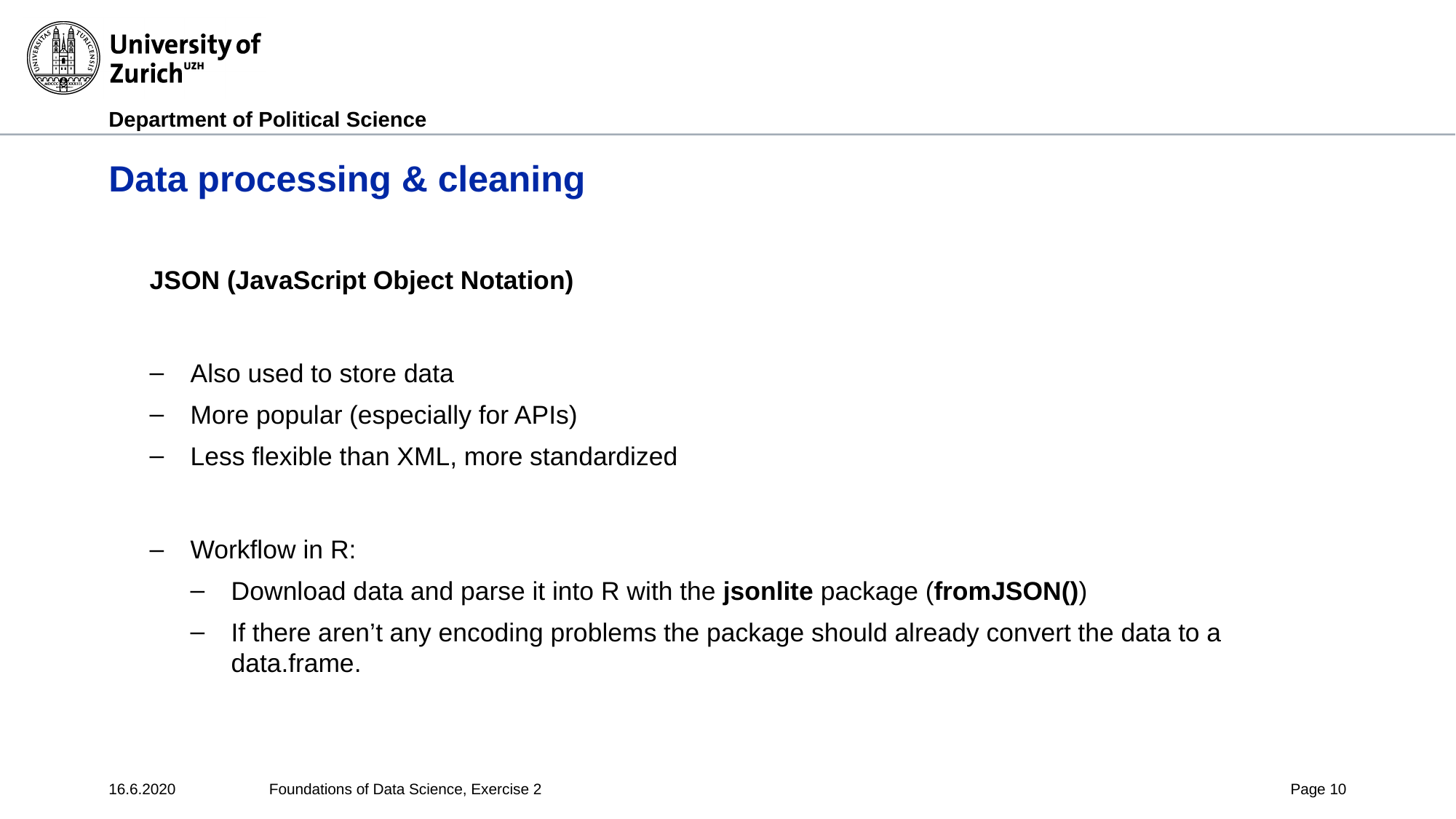

# Data processing & cleaning
JSON (JavaScript Object Notation)

Also used to store data
More popular (especially for APIs)
Less flexible than XML, more standardized

Workflow in R:
Download data and parse it into R with the jsonlite package (fromJSON())
If there aren’t any encoding problems the package should already convert the data to a data.frame.
16.6.2020
Foundations of Data Science, Exercise 2
Page 10